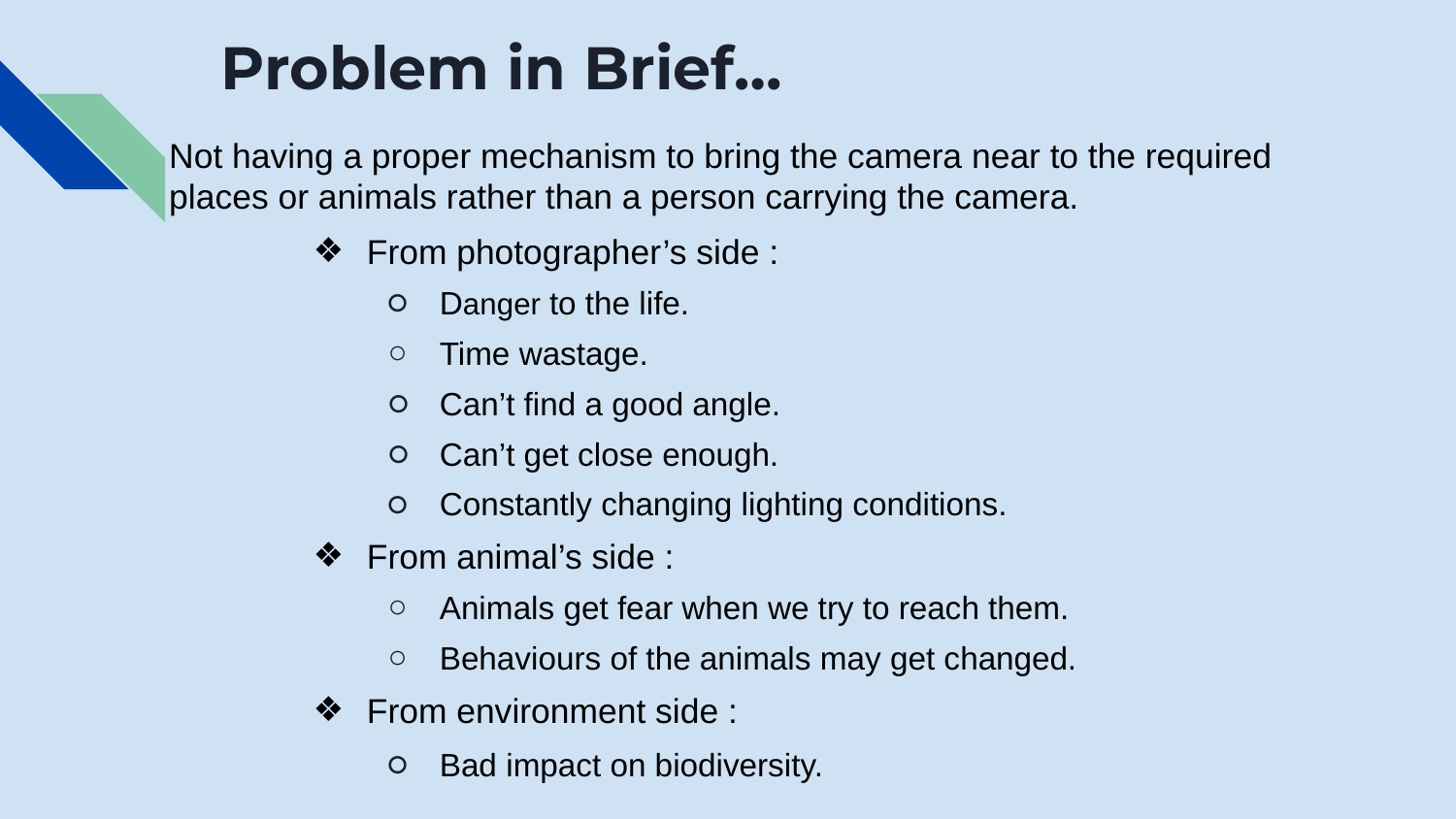

# Problem in Brief…

Not having a proper mechanism to bring the camera near to the required places or animals rather than a person carrying the camera.
From photographer’s side :
Danger to the life.
Time wastage.
Can’t find a good angle.
Can’t get close enough.
Constantly changing lighting conditions.
From animal’s side :
Animals get fear when we try to reach them.
Behaviours of the animals may get changed.
From environment side :
Bad impact on biodiversity.